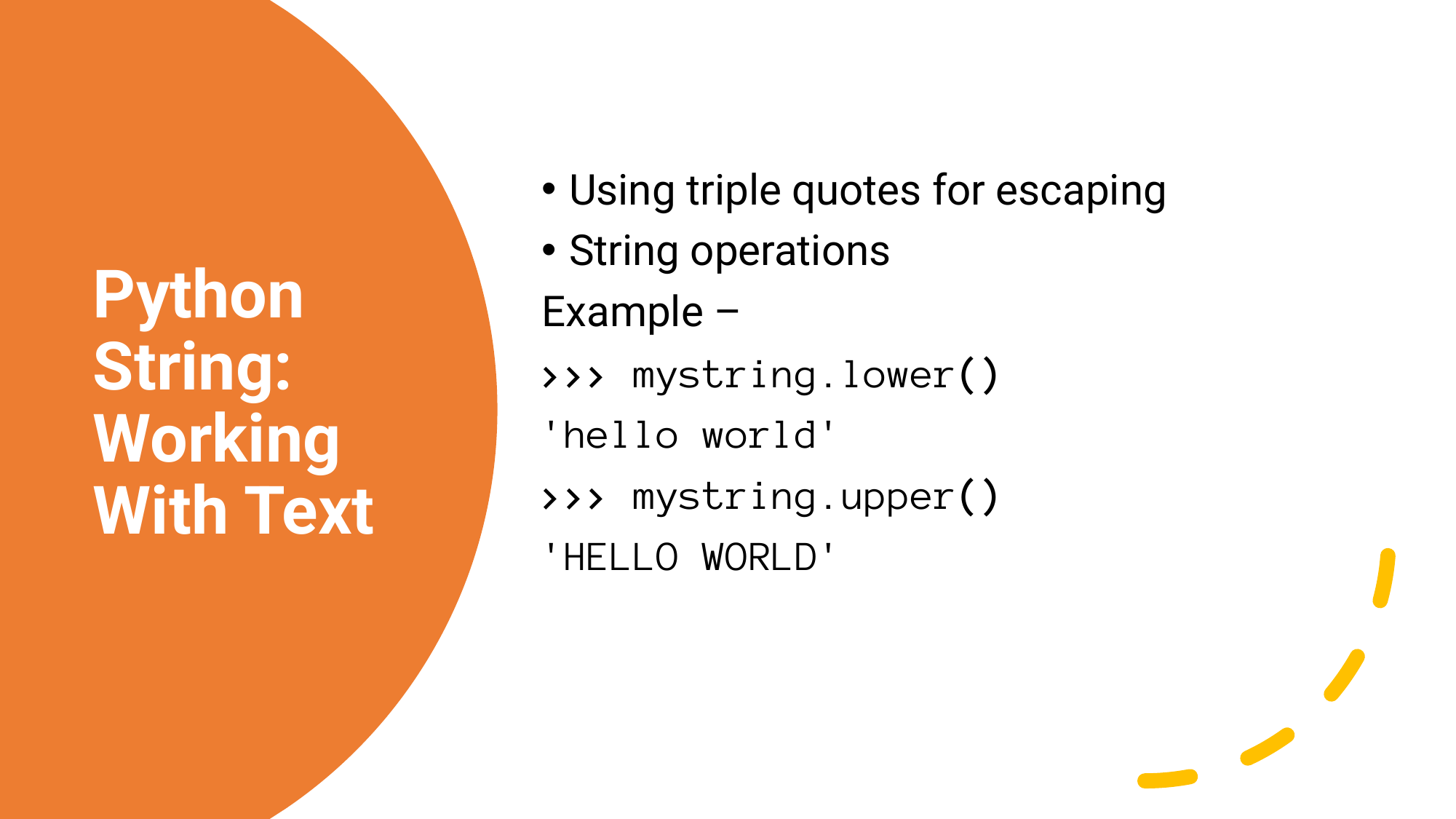

Using triple quotes for escaping
String operations
Example –
>>> mystring.lower()
'hello world'
>>> mystring.upper()
'HELLO WORLD'

# Python String: Working With Text